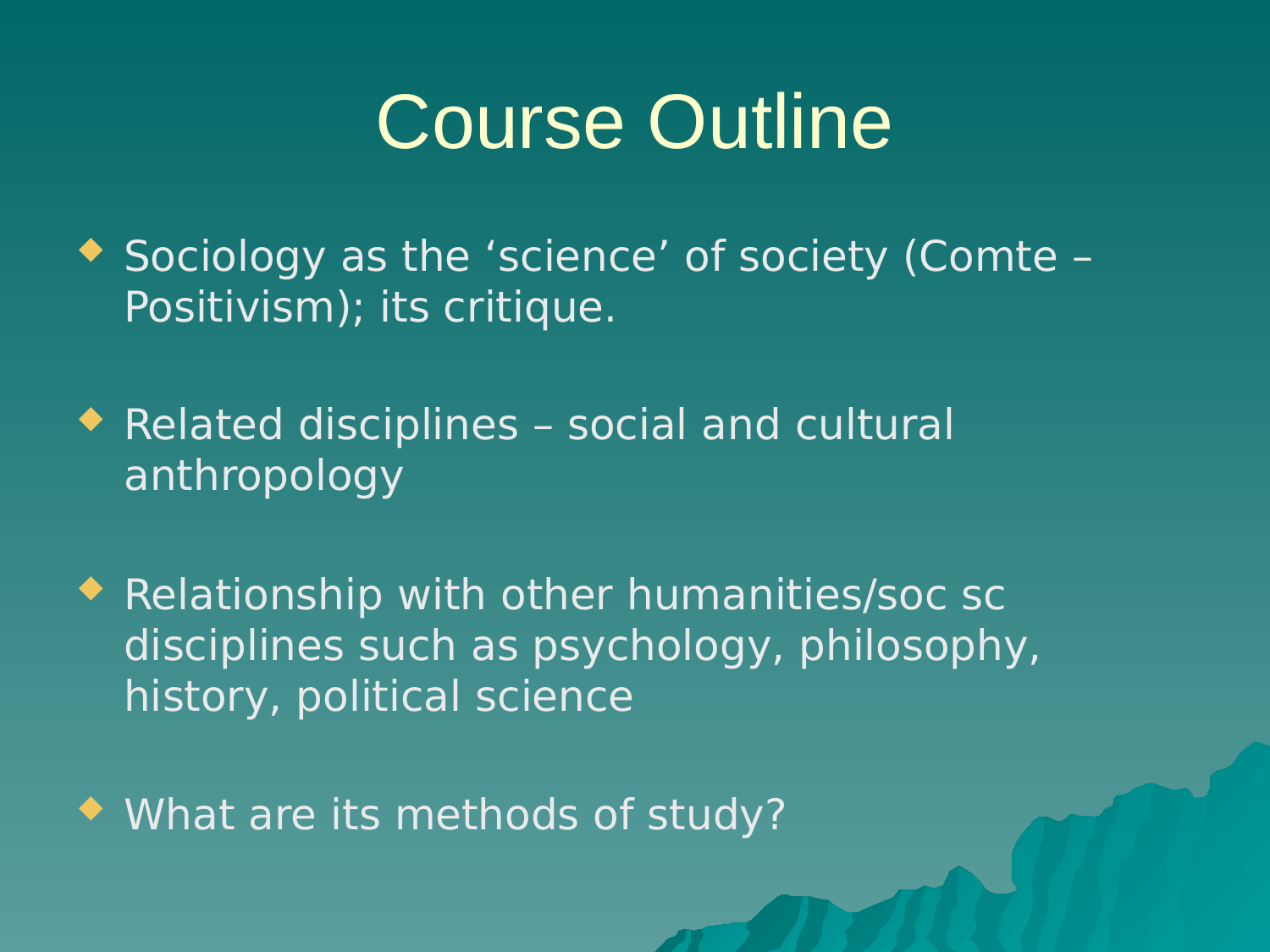

# Course Outline
Sociology as the ‘science’ of society (Comte – Positivism); its critique.

Related disciplines – social and cultural anthropology

Relationship with other humanities/soc sc disciplines such as psychology, philosophy, history, political science

What are its methods of study?